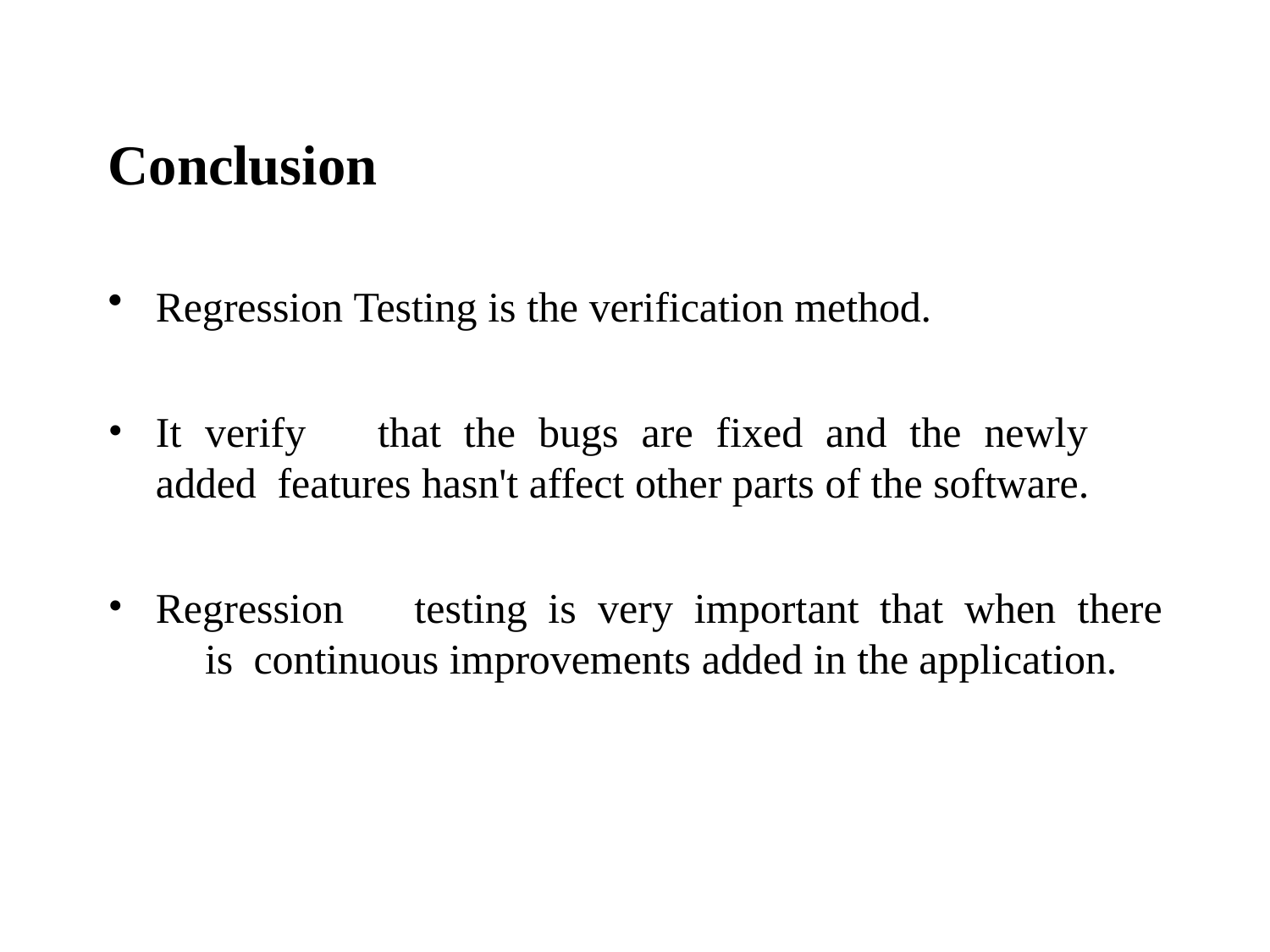

# Conclusion
Regression Testing is the verification method.

It	verify	that	the	bugs	are	fixed	and	the	newly	added  features hasn't affect other parts of the software.

Regression	testing	is	very	important	that	when	there	is  continuous improvements added in the application.